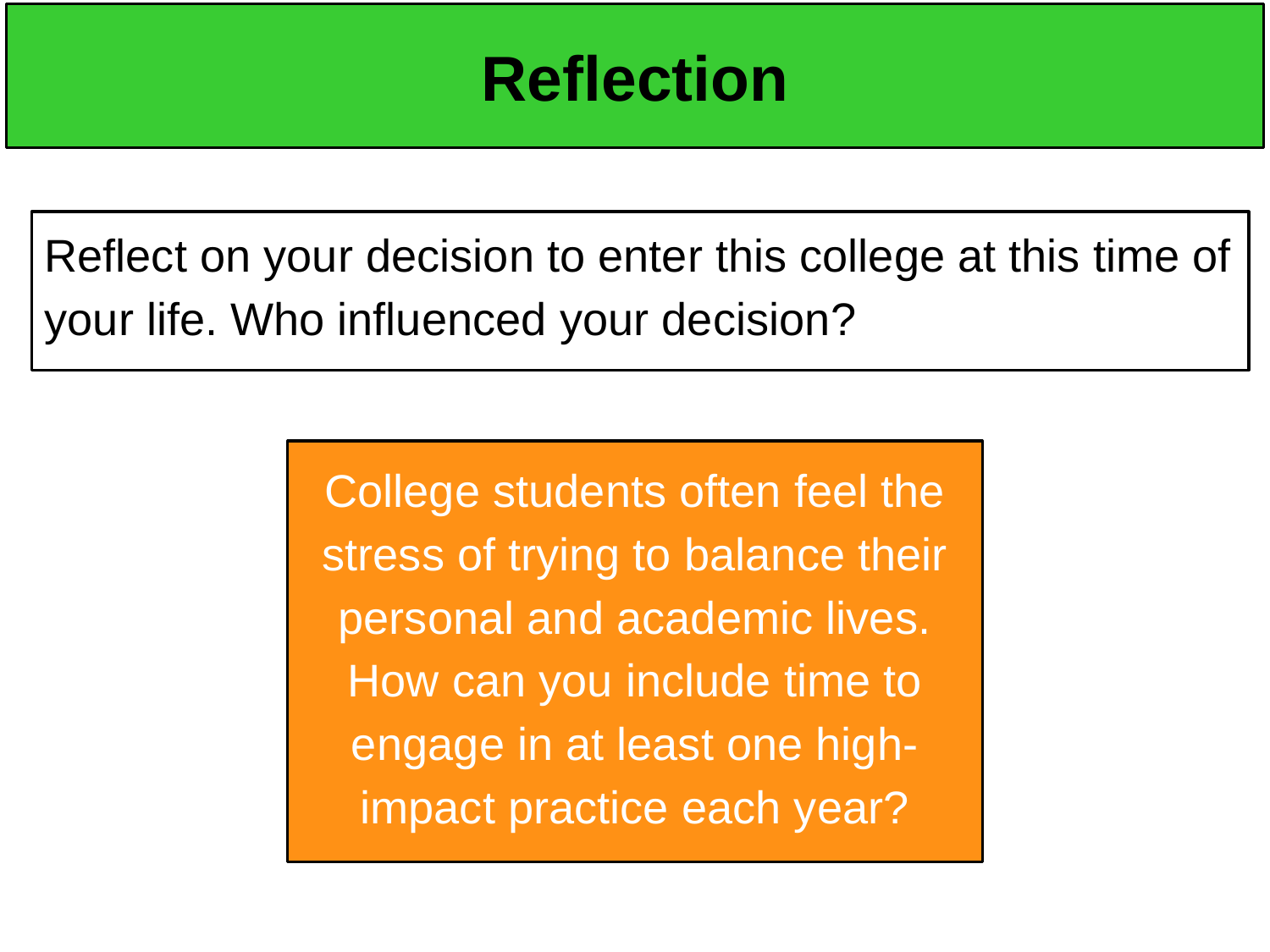

# Reflection
Reflect on your decision to enter this college at this time of your life. Who influenced your decision?

College students often feel the stress of trying to balance their personal and academic lives. How can you include time to engage in at least one high-impact practice each year?